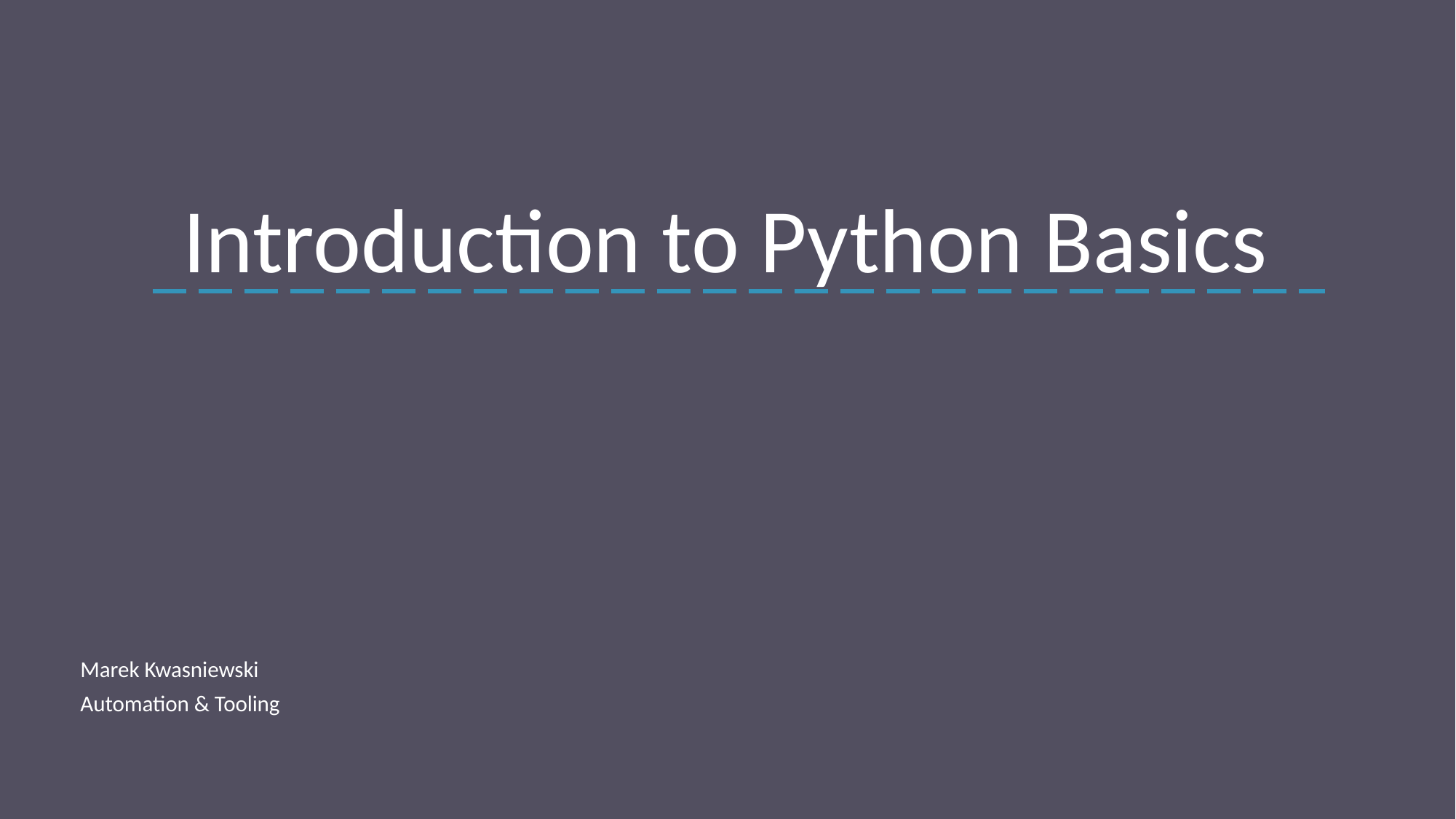

# Introduction to Python Basics
Marek Kwasniewski
Automation & Tooling